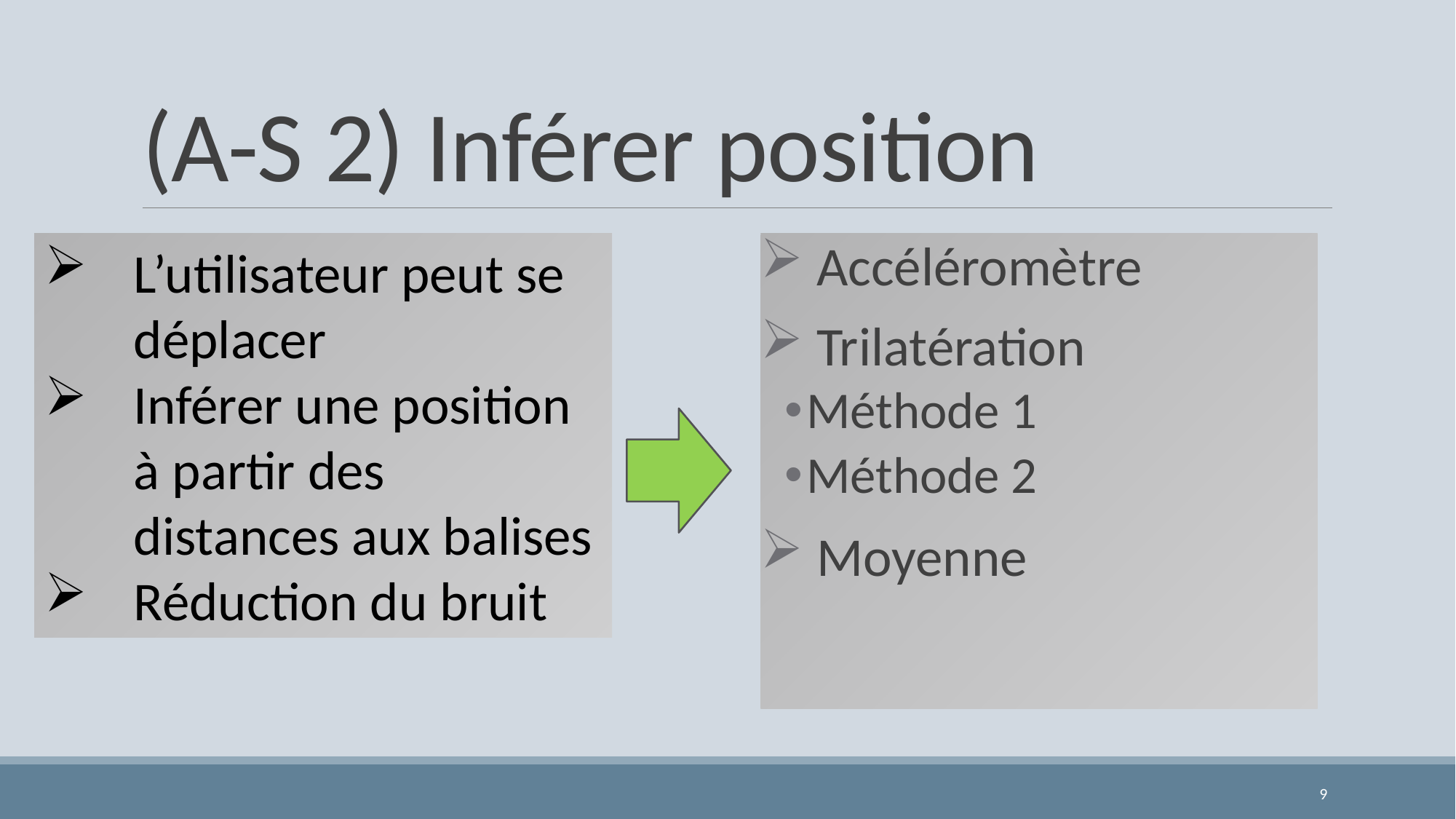

# (A-S 2) Inférer position
L’utilisateur peut se déplacer
Inférer une position à partir des distances aux balises
Réduction du bruit
 Accéléromètre
 Trilatération
Méthode 1
Méthode 2
 Moyenne

9